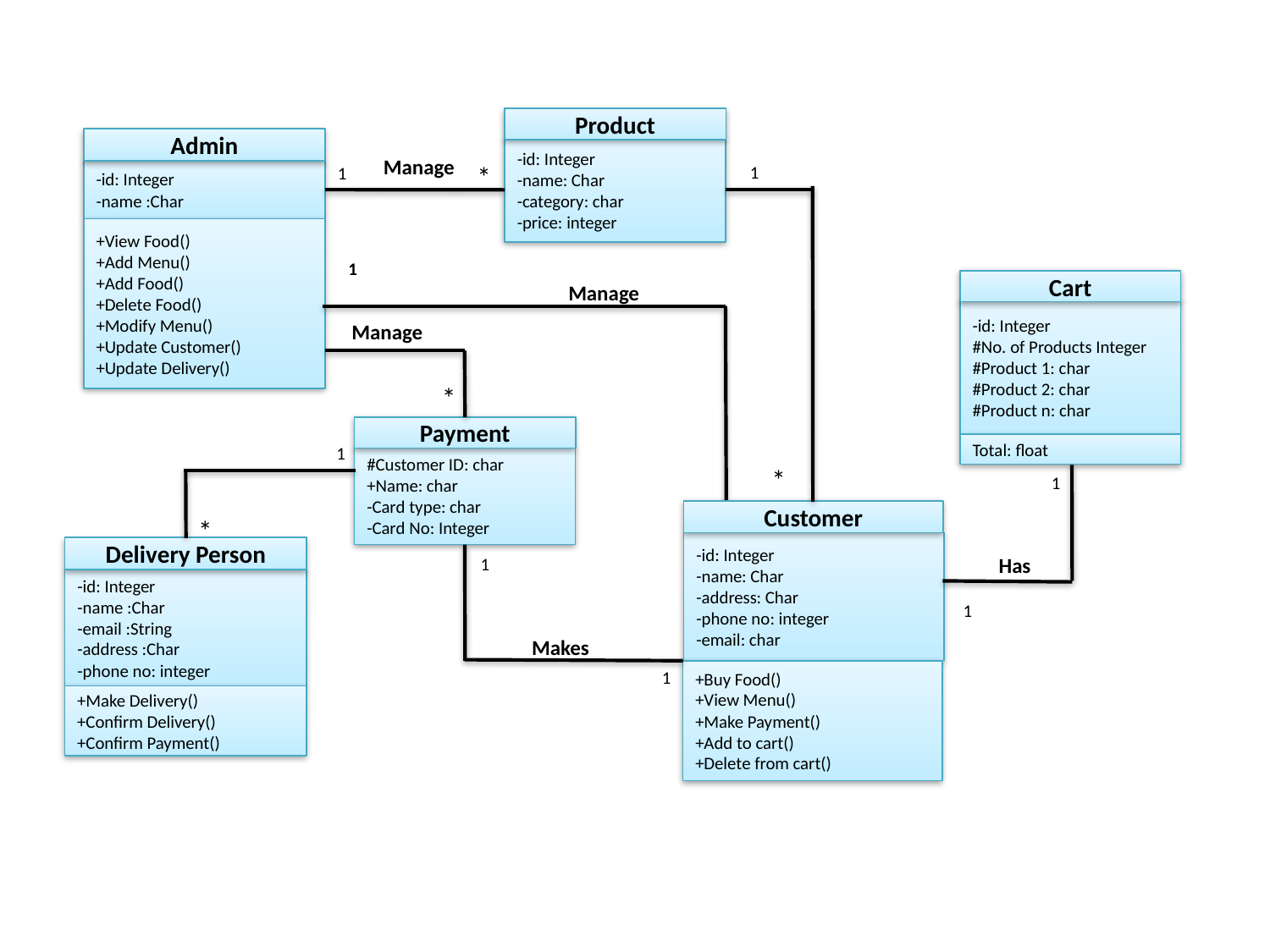

Product
Admin
-id: Integer
-name: Char
-category: char
-price: integer
Manage
*
1
1
-id: Integer
-name :Char
+View Food()
+Add Menu()
+Add Food()
+Delete Food()
+Modify Menu()
+Update Customer()
+Update Delivery()
1
Cart
Manage
-id: Integer
#No. of Products Integer
#Product 1: char
#Product 2: char
#Product n: char
Manage
*
Payment
Total: float
1
#Customer ID: char
+Name: char
-Card type: char
-Card No: Integer
*
1
Customer
*
-id: Integer
-name: Char
-address: Char
-phone no: integer
-email: char
Delivery Person
Has
1
-id: Integer
-name :Char
-email :String
-address :Char
-phone no: integer
1
Makes
1
+Buy Food()
+View Menu()
+Make Payment()
+Add to cart()
+Delete from cart()
+Make Delivery()
+Confirm Delivery()
+Confirm Payment()